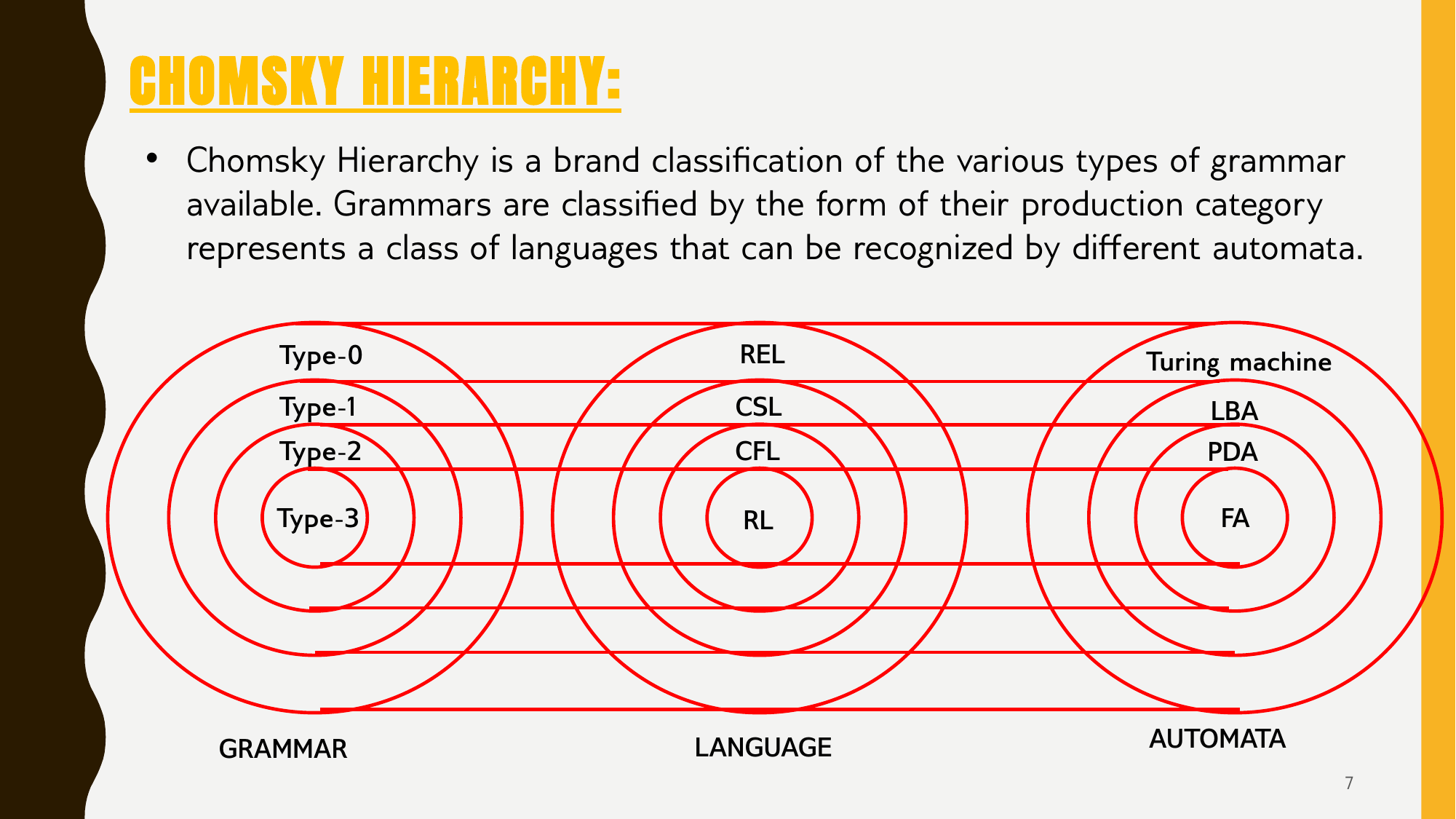

# Chomsky hierarchy:
Chomsky Hierarchy is a brand classification of the various types of grammar available. Grammars are classified by the form of their production category represents a class of languages that can be recognized by different automata.

REL
Type-0
Turing machine

Type-1
CSL
LBA

Type-2
CFL
PDA

Type-3
FA
RL
AUTOMATA
LANGUAGE
GRAMMAR
7